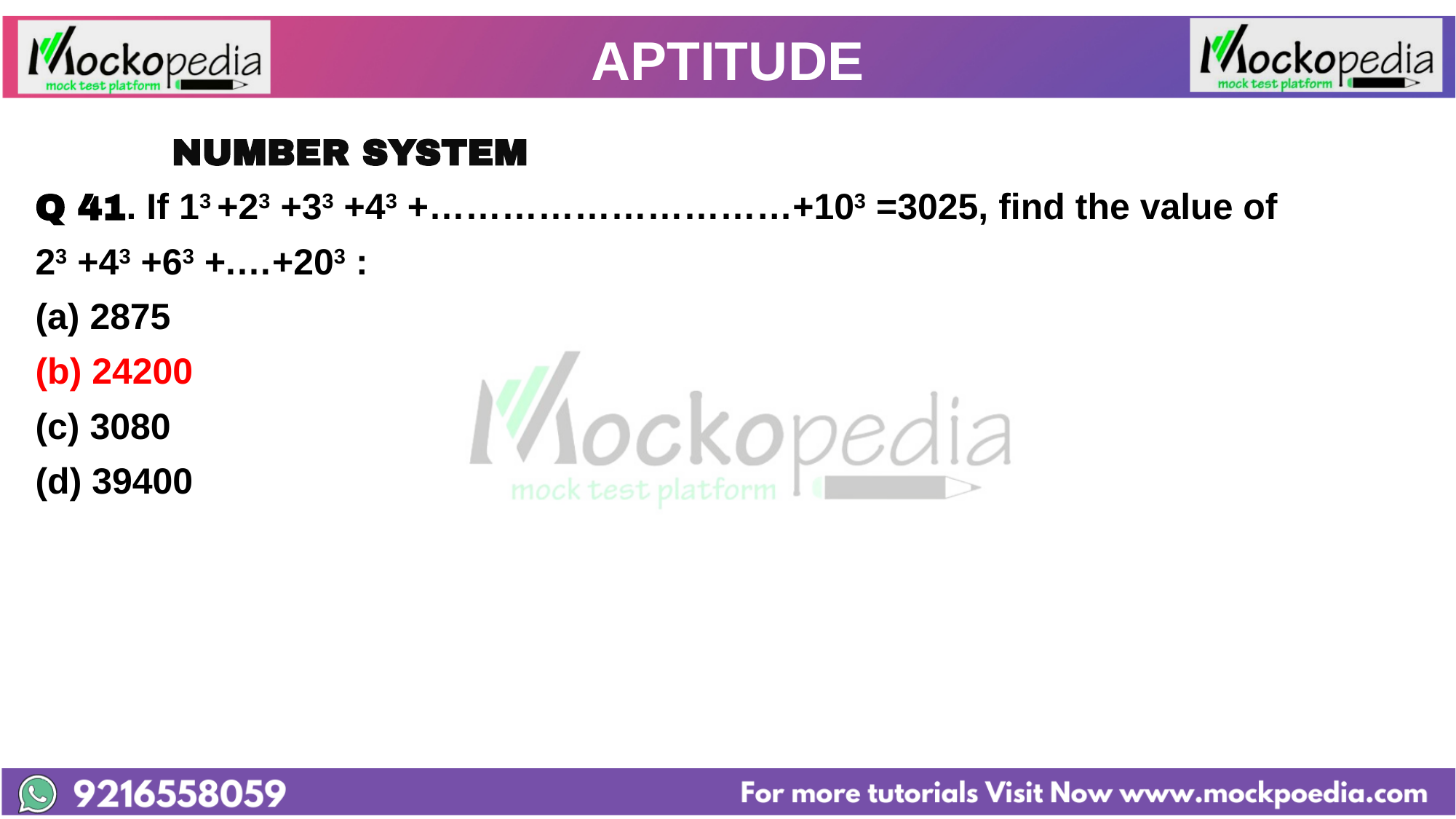

# APTITUDE
		NUMBER SYSTEM
Q 41. If 13 +23 +33 +43 +…………………………+103 =3025, find the value of
23 +43 +63 +.…+203 :
2875
(b) 24200
(c) 3080
(d) 39400